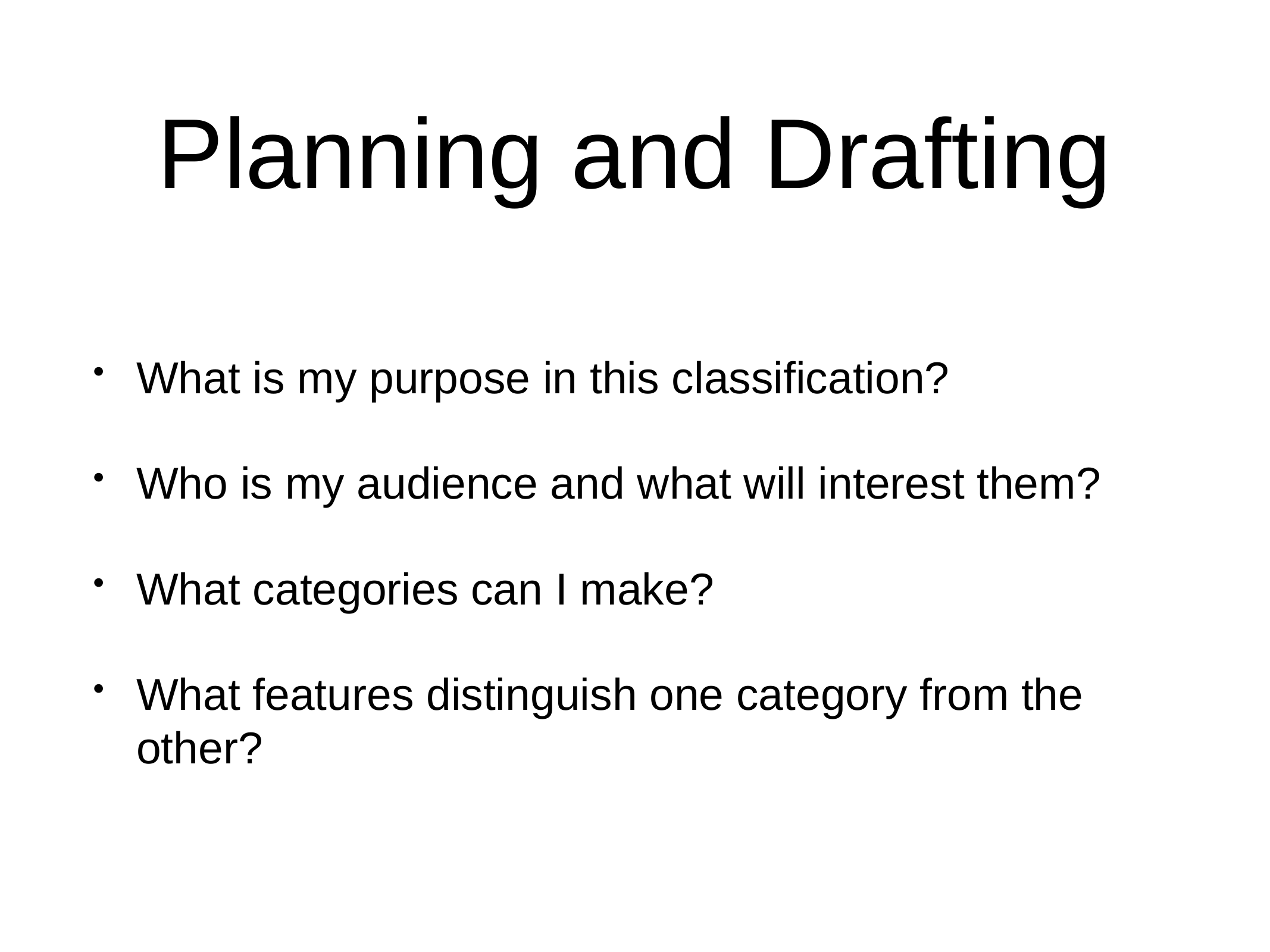

# Planning and Drafting
What is my purpose in this classification?
Who is my audience and what will interest them?
What categories can I make?
What features distinguish one category from the other?